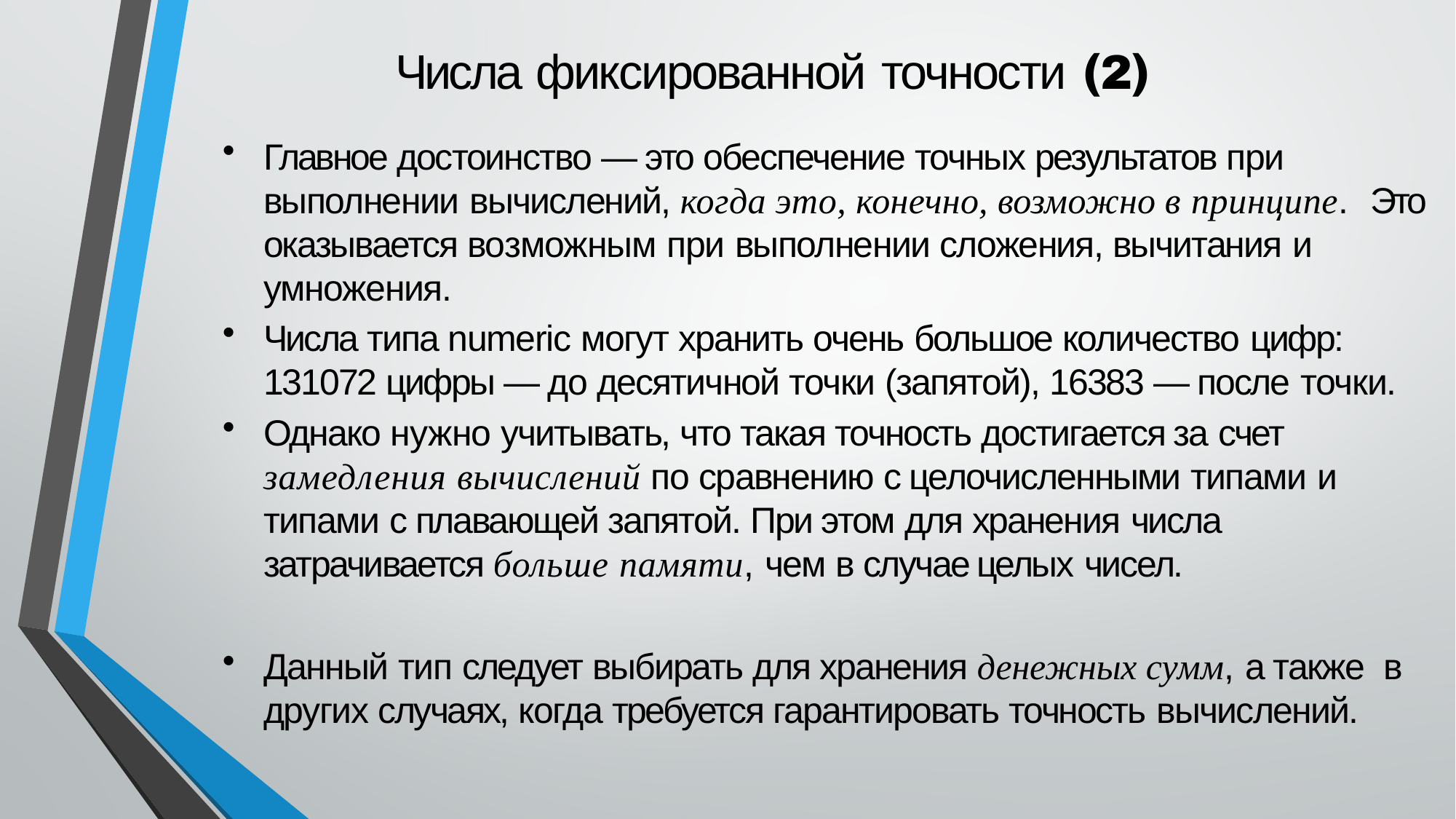

# Числа фиксированной точности (2)
Главное достоинство — это обеспечение точных результатов при  выполнении вычислений, когда это, конечно, возможно в принципе.  Это оказывается возможным при выполнении сложения, вычитания и  умножения.
Числа типа numeric могут хранить очень большое количество цифр:
131072 цифры — до десятичной точки (запятой), 16383 — после точки.
Однако нужно учитывать, что такая точность достигается за счет
замедления вычислений по сравнению с целочисленными типами и  типами с плавающей запятой. При этом для хранения числа
затрачивается больше памяти, чем в случае целых чисел.

Данный тип следует выбирать для хранения денежных сумм, а также  в других случаях, когда требуется гарантировать точность вычислений.